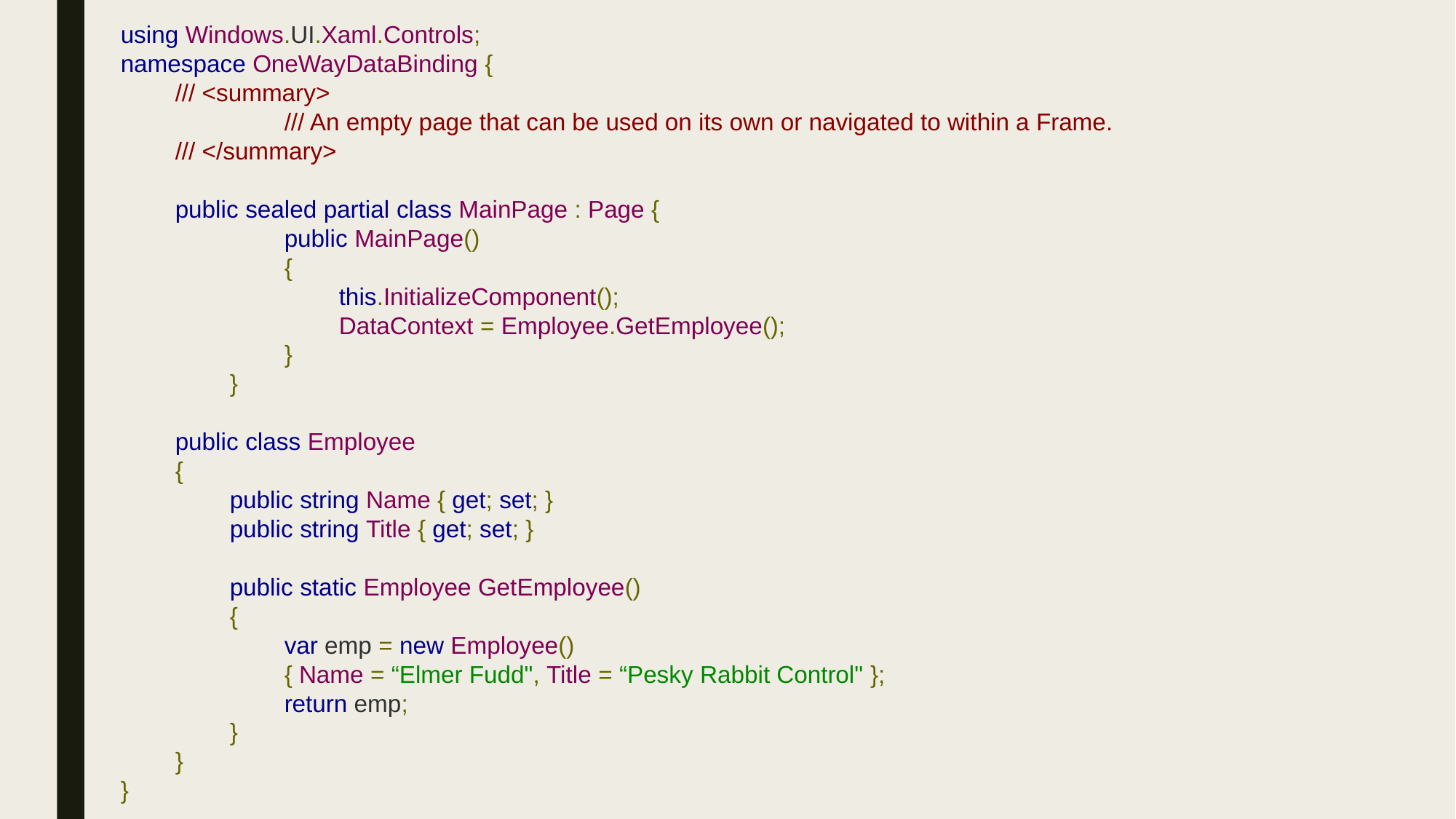

using Windows.UI.Xaml.Controls;
namespace OneWayDataBinding {
/// <summary>
	/// An empty page that can be used on its own or navigated to within a Frame.
/// </summary>

public sealed partial class MainPage : Page {
public MainPage()
{
this.InitializeComponent();
DataContext = Employee.GetEmployee();
}
	}

public class Employee
{
public string Name { get; set; }
public string Title { get; set; }

public static Employee GetEmployee()
{
var emp = new Employee()
{ Name = “Elmer Fudd", Title = “Pesky Rabbit Control" };
return emp;
}
}
}